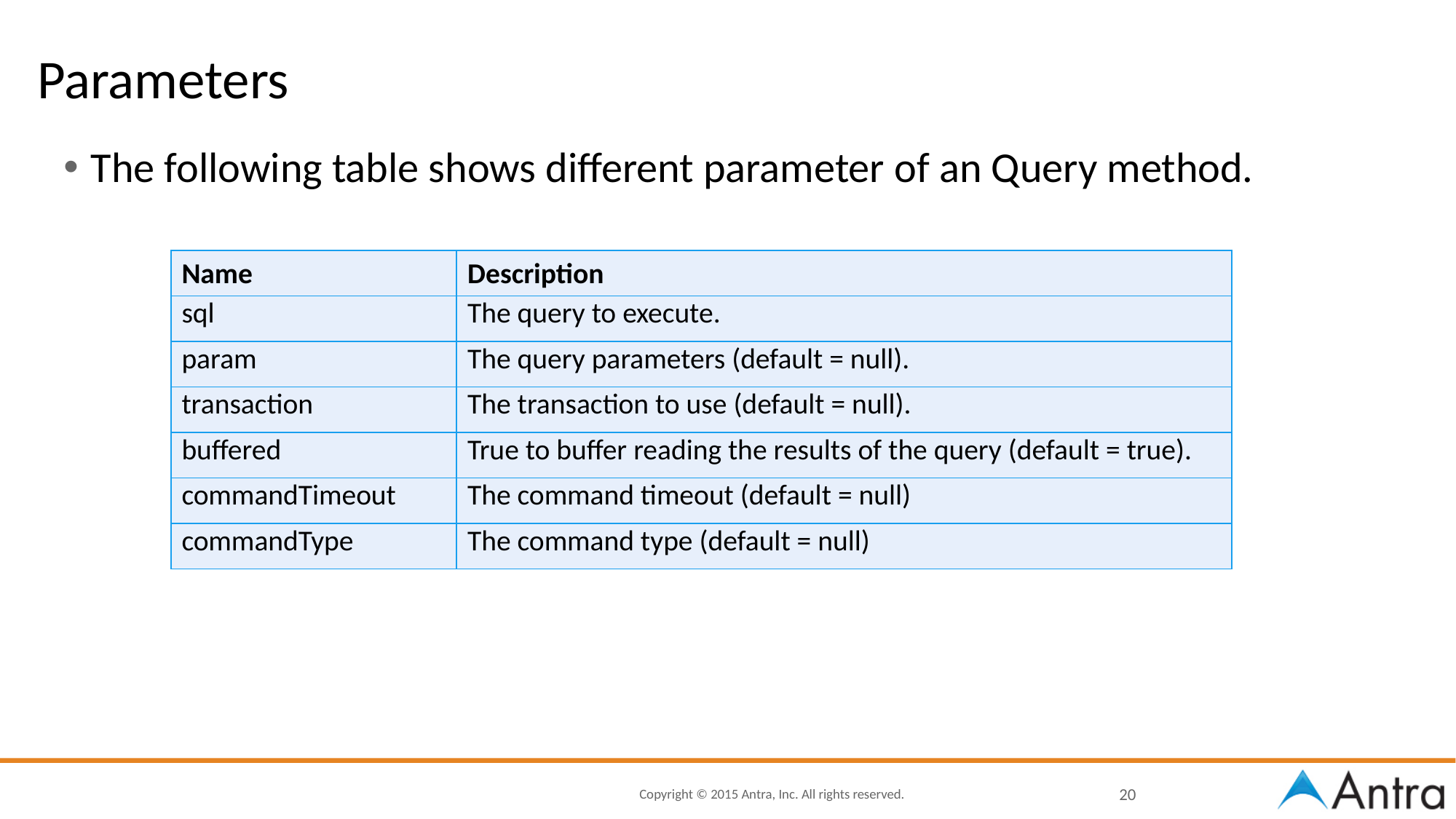

# Parameters
The following table shows different parameter of an Query method.
| Name | Description |
| --- | --- |
| sql | The query to execute. |
| param | The query parameters (default = null). |
| transaction | The transaction to use (default = null). |
| buffered | True to buffer reading the results of the query (default = true). |
| commandTimeout | The command timeout (default = null) |
| commandType | The command type (default = null) |
20